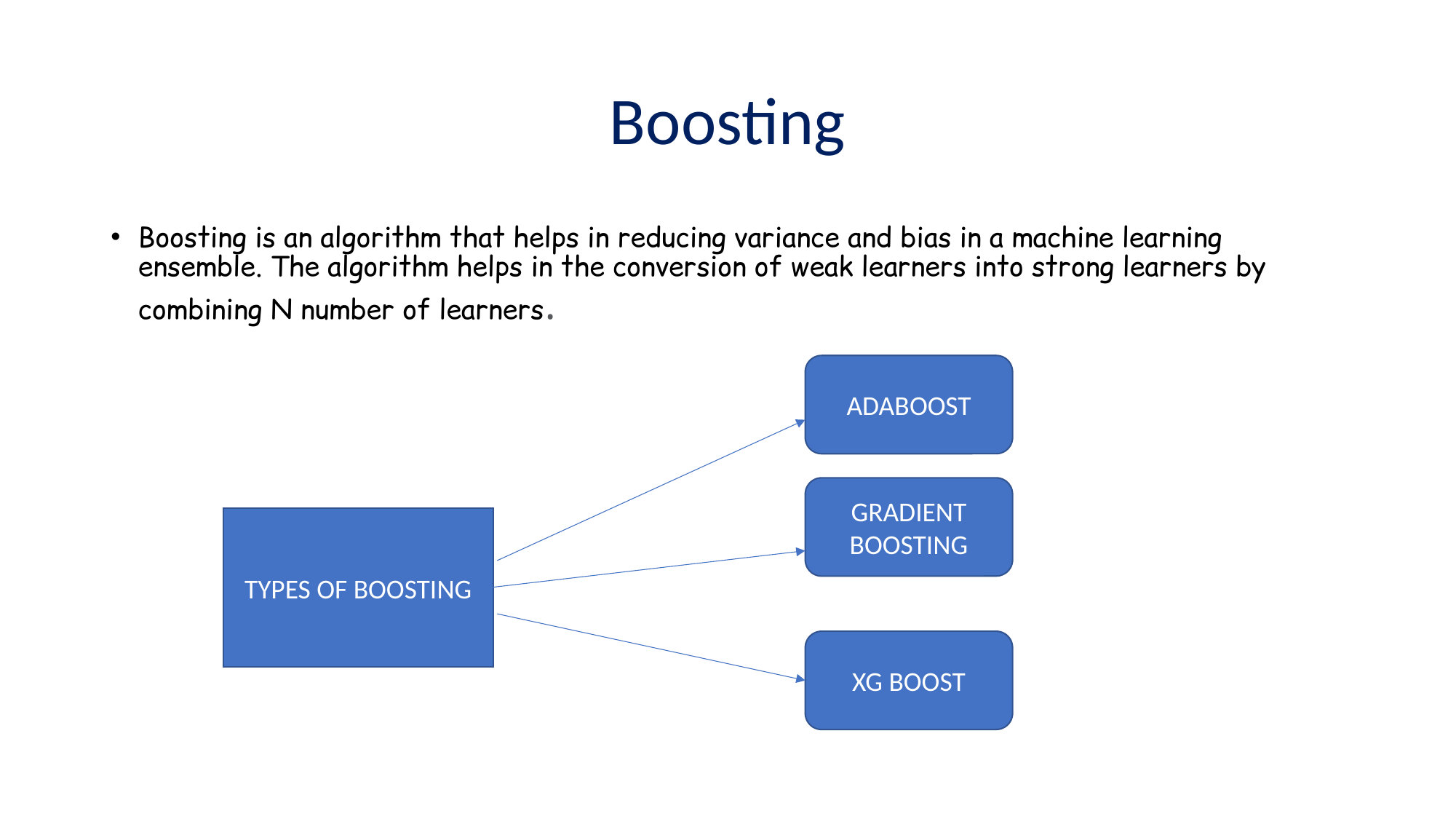

# Boosting
Boosting is an algorithm that helps in reducing variance and bias in a machine learning ensemble. The algorithm helps in the conversion of weak learners into strong learners by combining N number of learners.
ADABOOST
GRADIENT BOOSTING
TYPES OF BOOSTING
XG BOOST